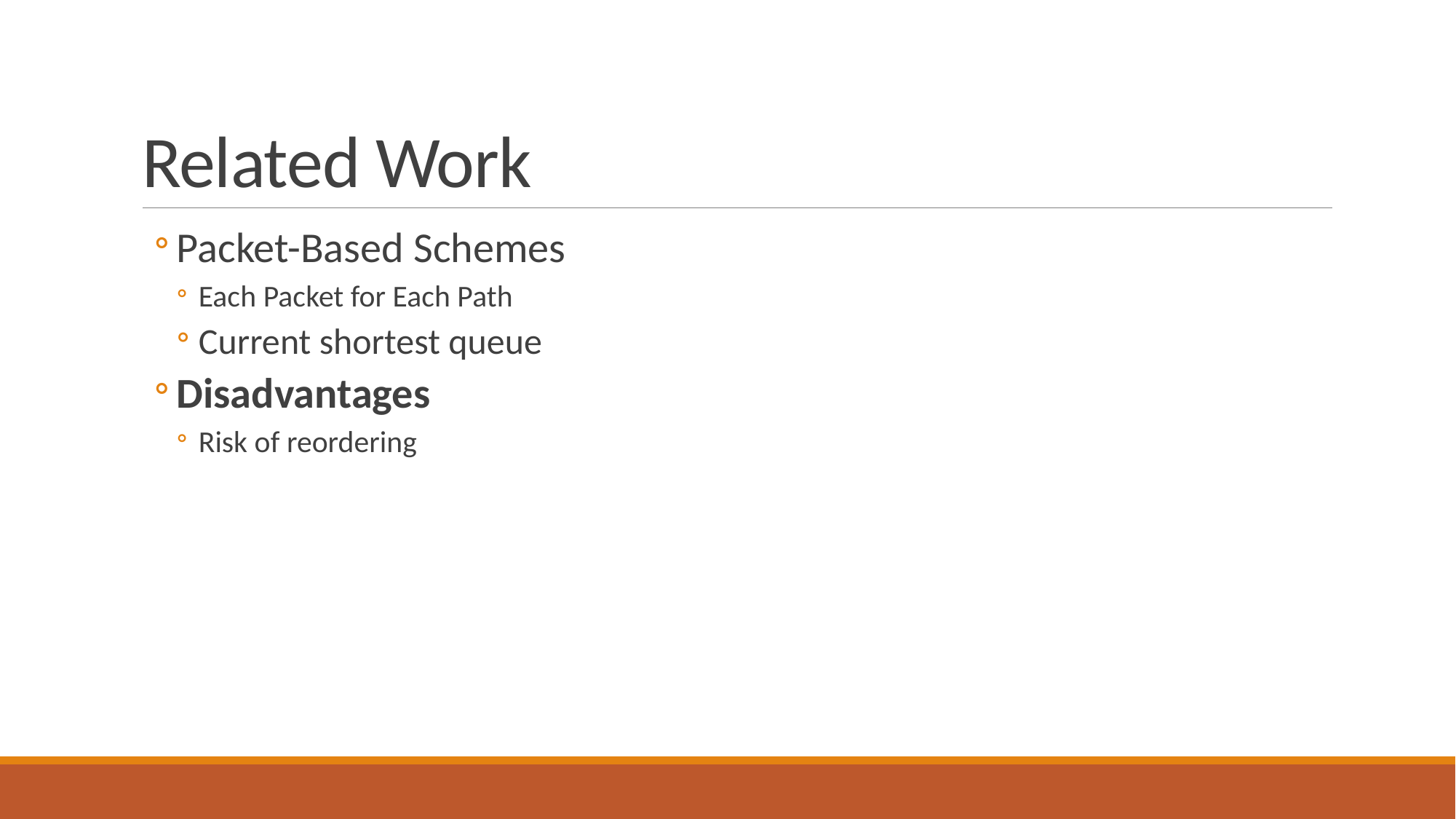

# Related Work
Packet-Based Schemes
Each Packet for Each Path
Current shortest queue
Disadvantages
Risk of reordering